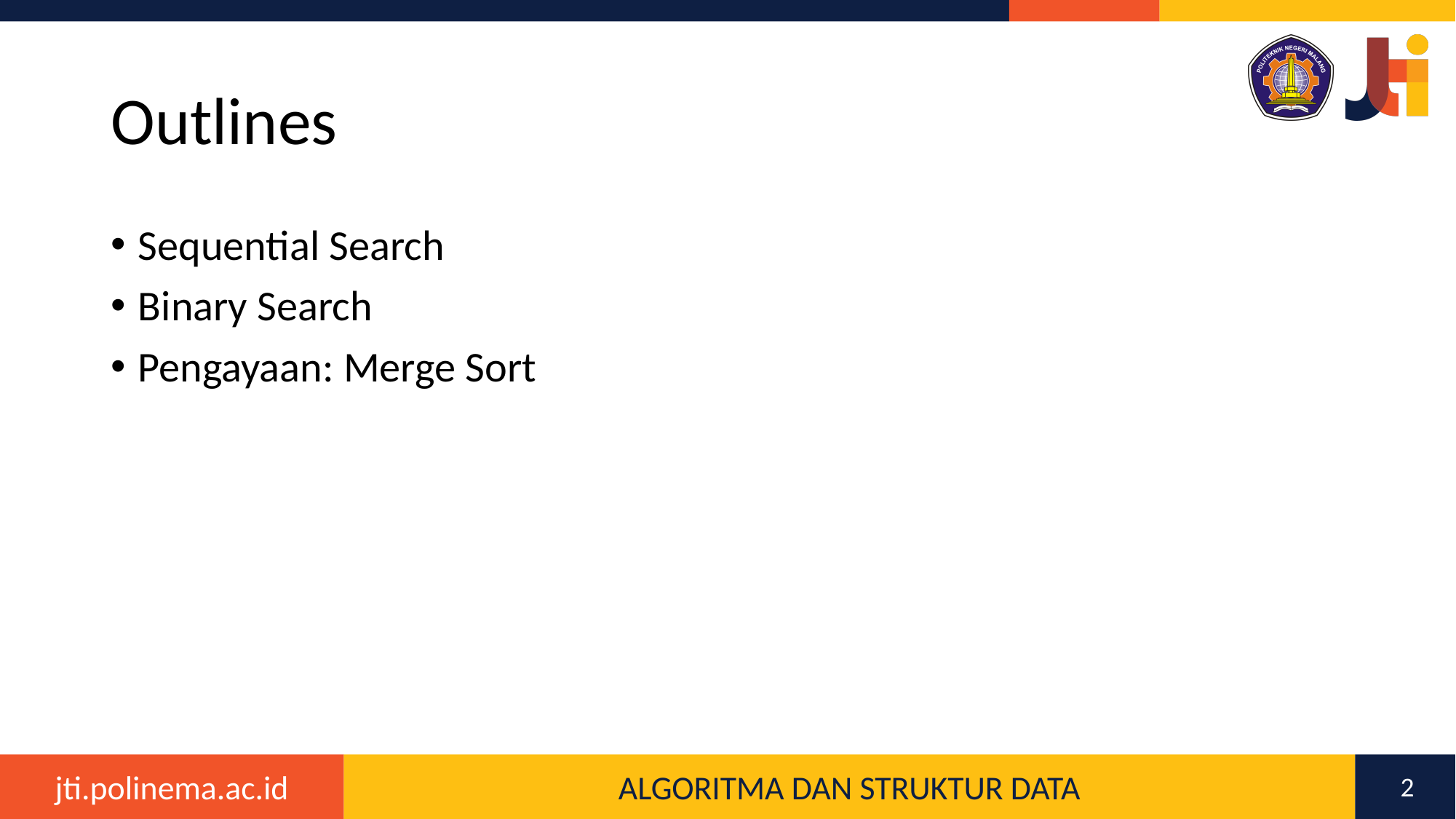

# Outlines
Sequential Search
Binary Search
Pengayaan: Merge Sort
2